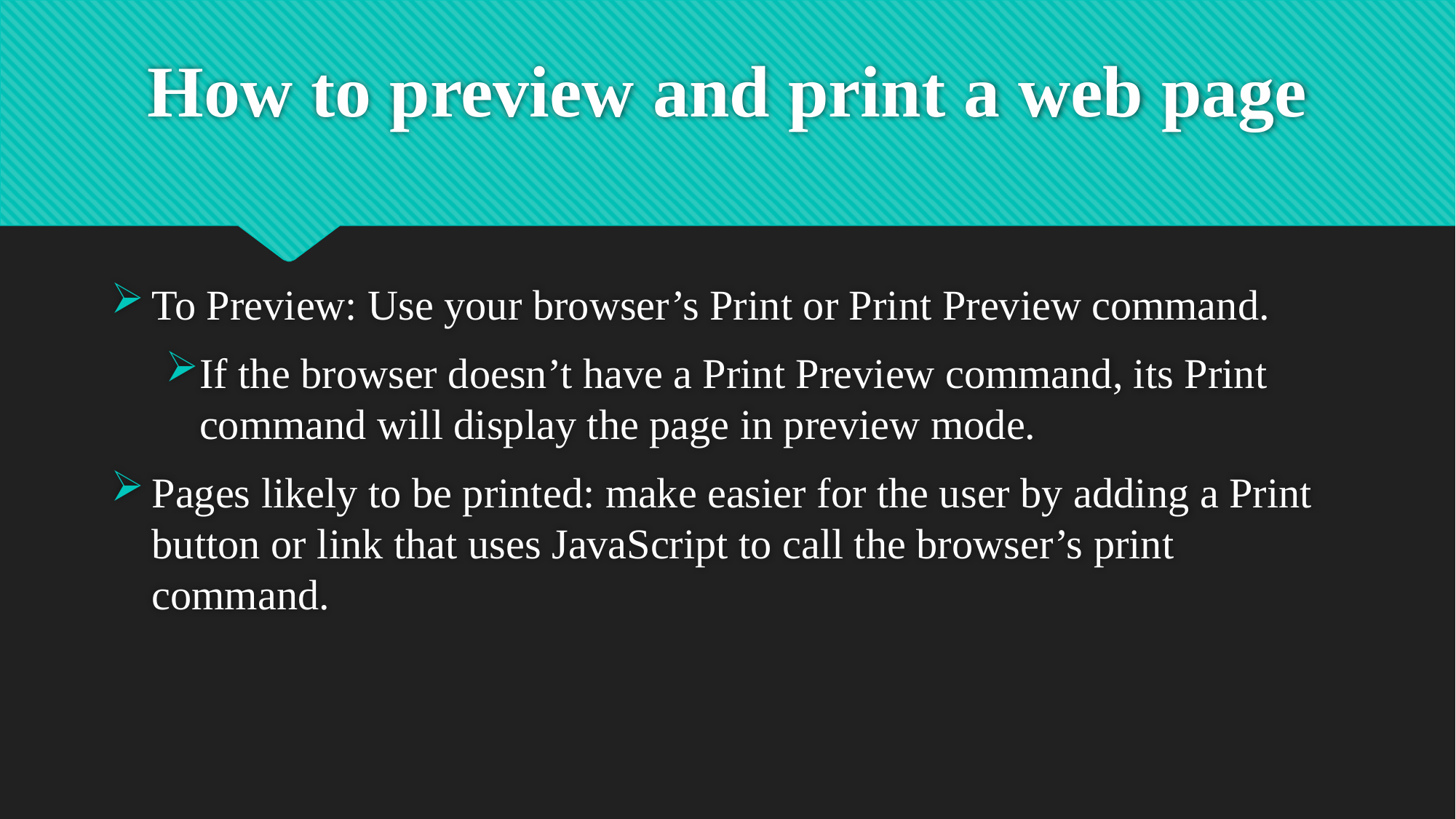

# How to preview and print a web page
To Preview: Use your browser’s Print or Print Preview command.
If the browser doesn’t have a Print Preview command, its Print command will display the page in preview mode.
Pages likely to be printed: make easier for the user by adding a Print button or link that uses JavaScript to call the browser’s print command.